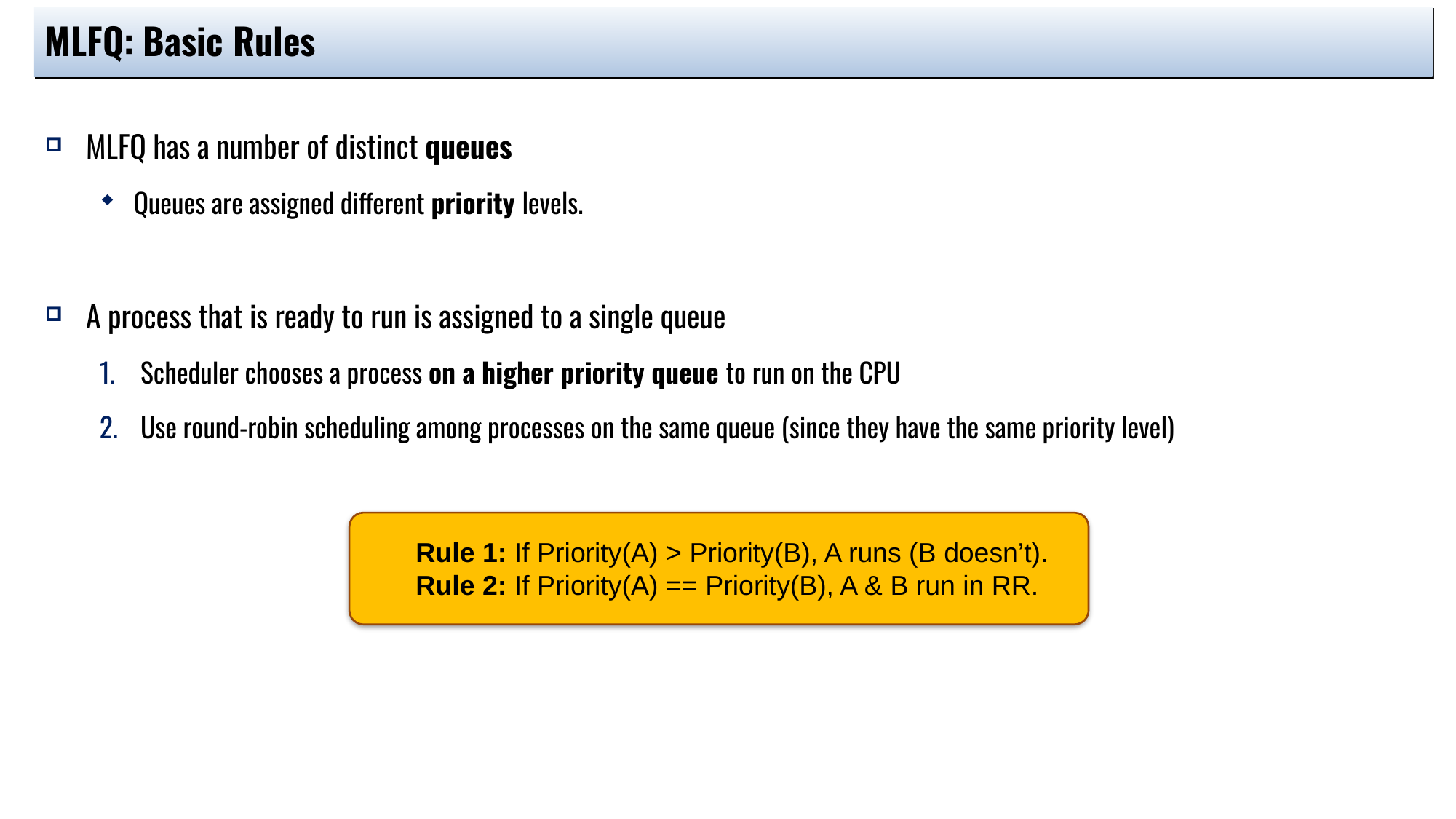

# MLFQ: Basic Rules
MLFQ has a number of distinct queues
Queues are assigned different priority levels.

A process that is ready to run is assigned to a single queue
Scheduler chooses a process on a higher priority queue to run on the CPU
Use round-robin scheduling among processes on the same queue (since they have the same priority level)

Rule 1: If Priority(A) > Priority(B), A runs (B doesn’t).
Rule 2: If Priority(A) == Priority(B), A & B run in RR.